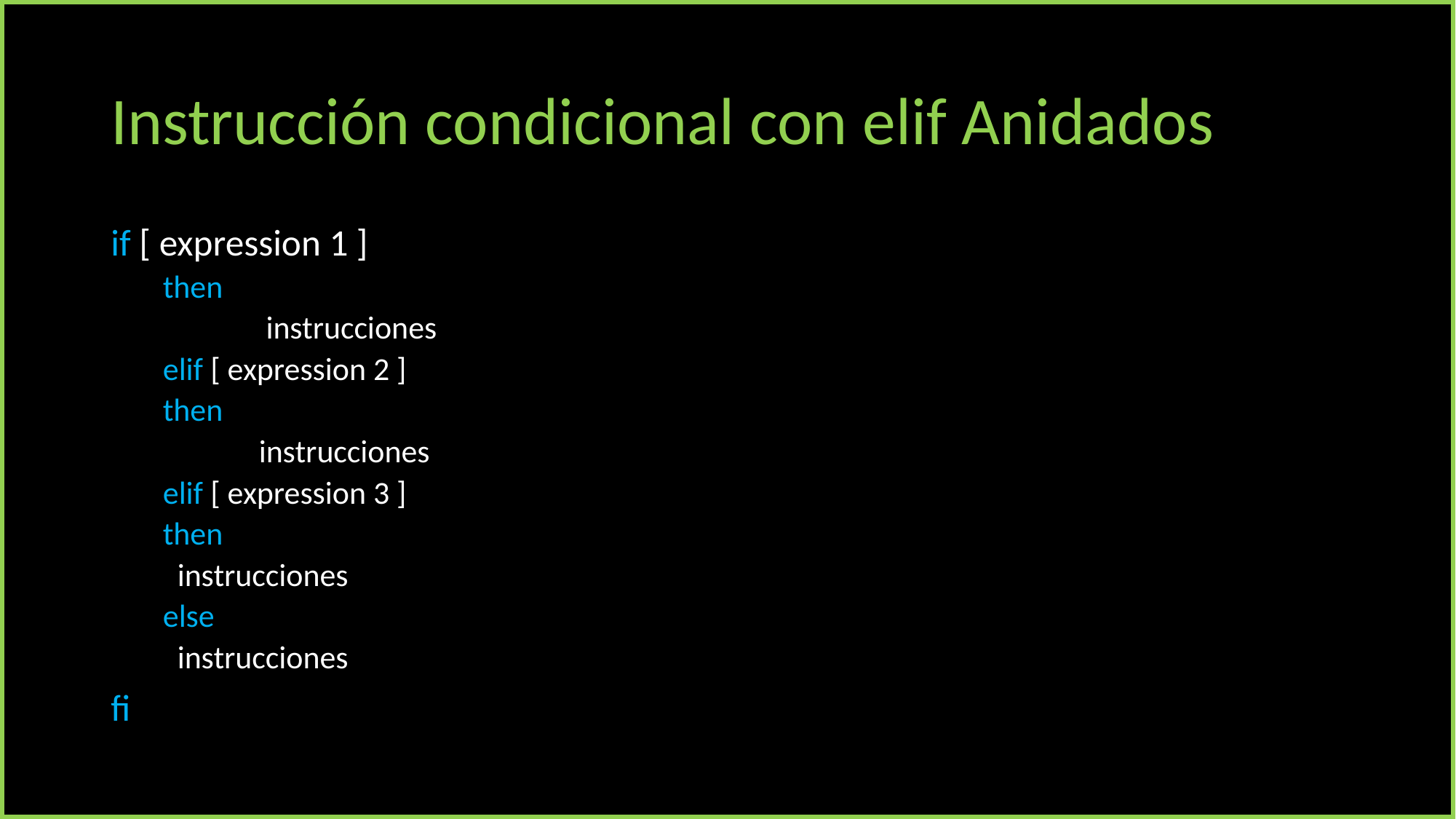

# Instrucción condicional con elif Anidados
if [ expression 1 ]
then
 	 instrucciones
elif [ expression 2 ]
then
  	instrucciones
elif [ expression 3 ]
then
	  instrucciones
else
	  instrucciones
fi